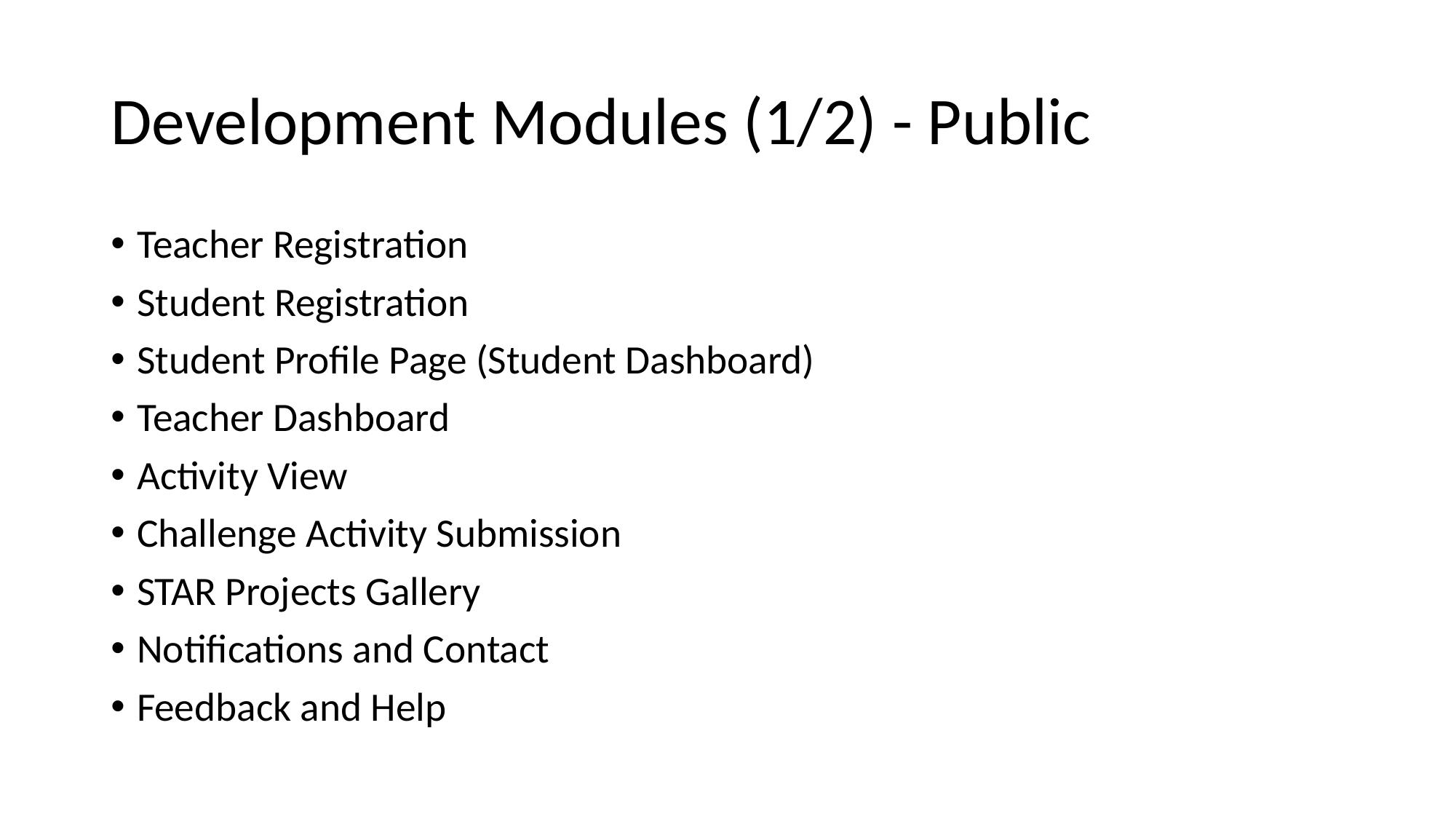

# Development Modules (1/2) - Public
Teacher Registration
Student Registration
Student Profile Page (Student Dashboard)
Teacher Dashboard
Activity View
Challenge Activity Submission
STAR Projects Gallery
Notifications and Contact
Feedback and Help